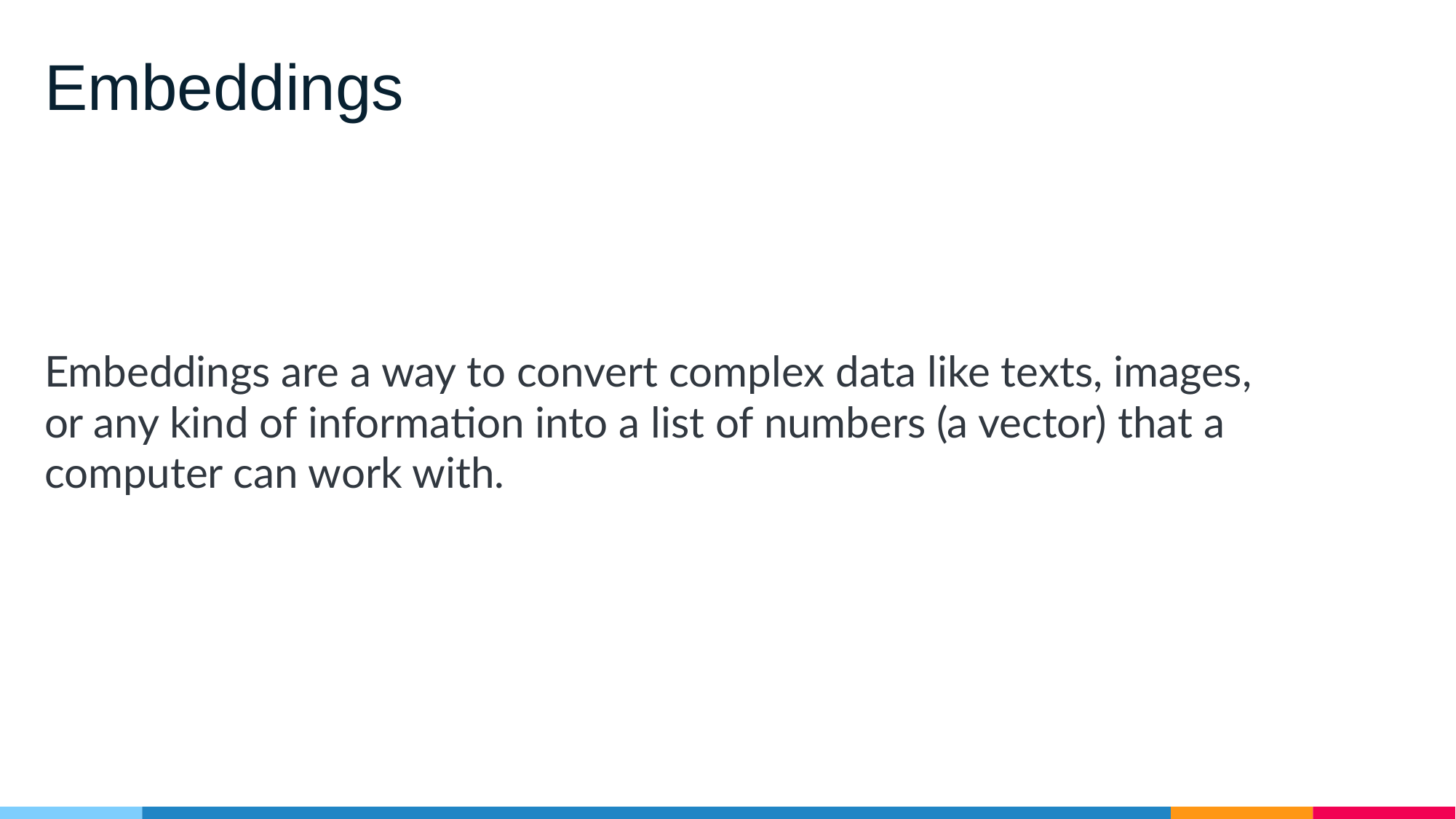

# Embeddings
Embeddings are a way to convert complex data like texts, images, or any kind of information into a list of numbers (a vector) that a computer can work with.